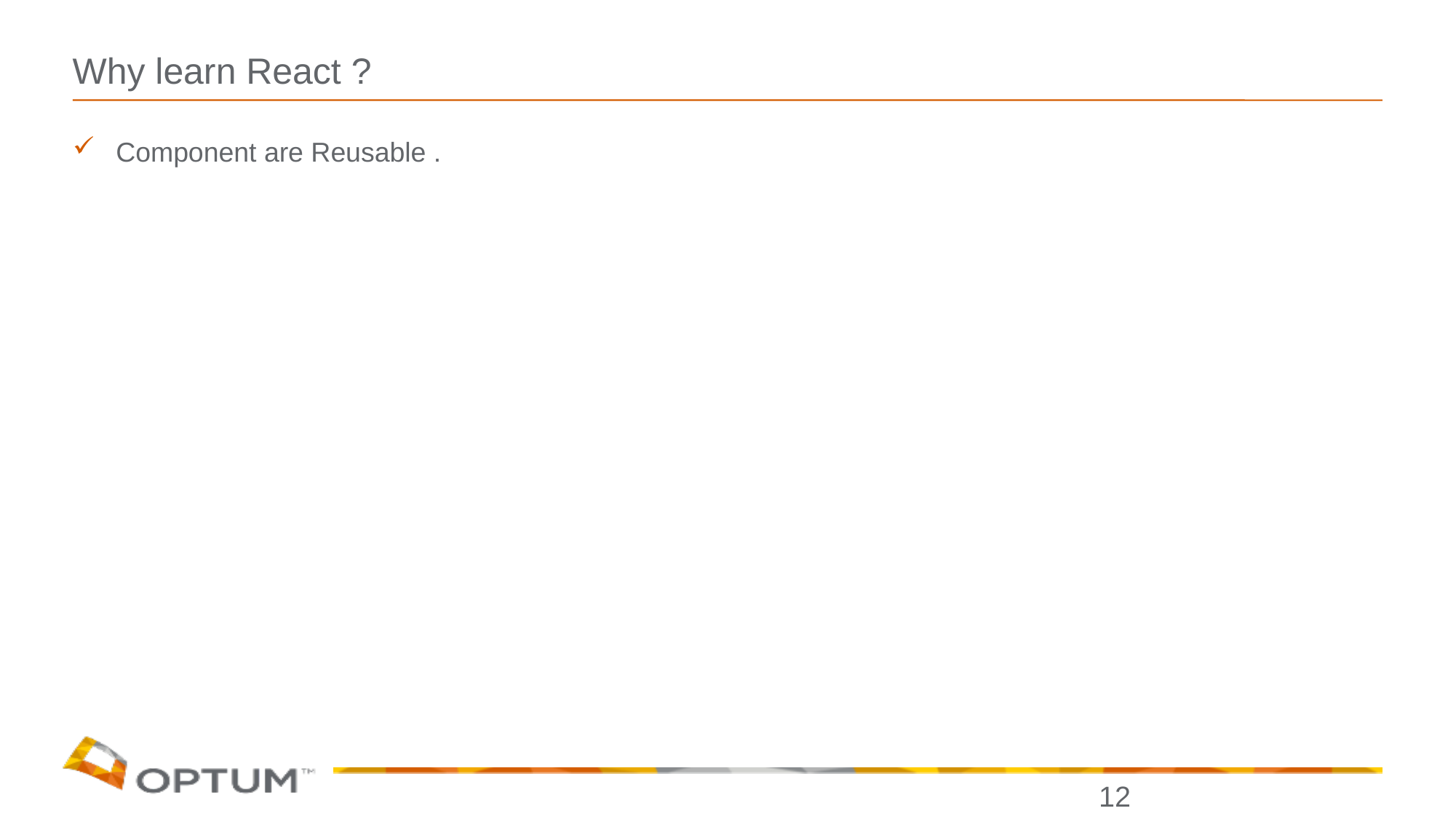

# Why learn React ?
Component are Reusable .

12